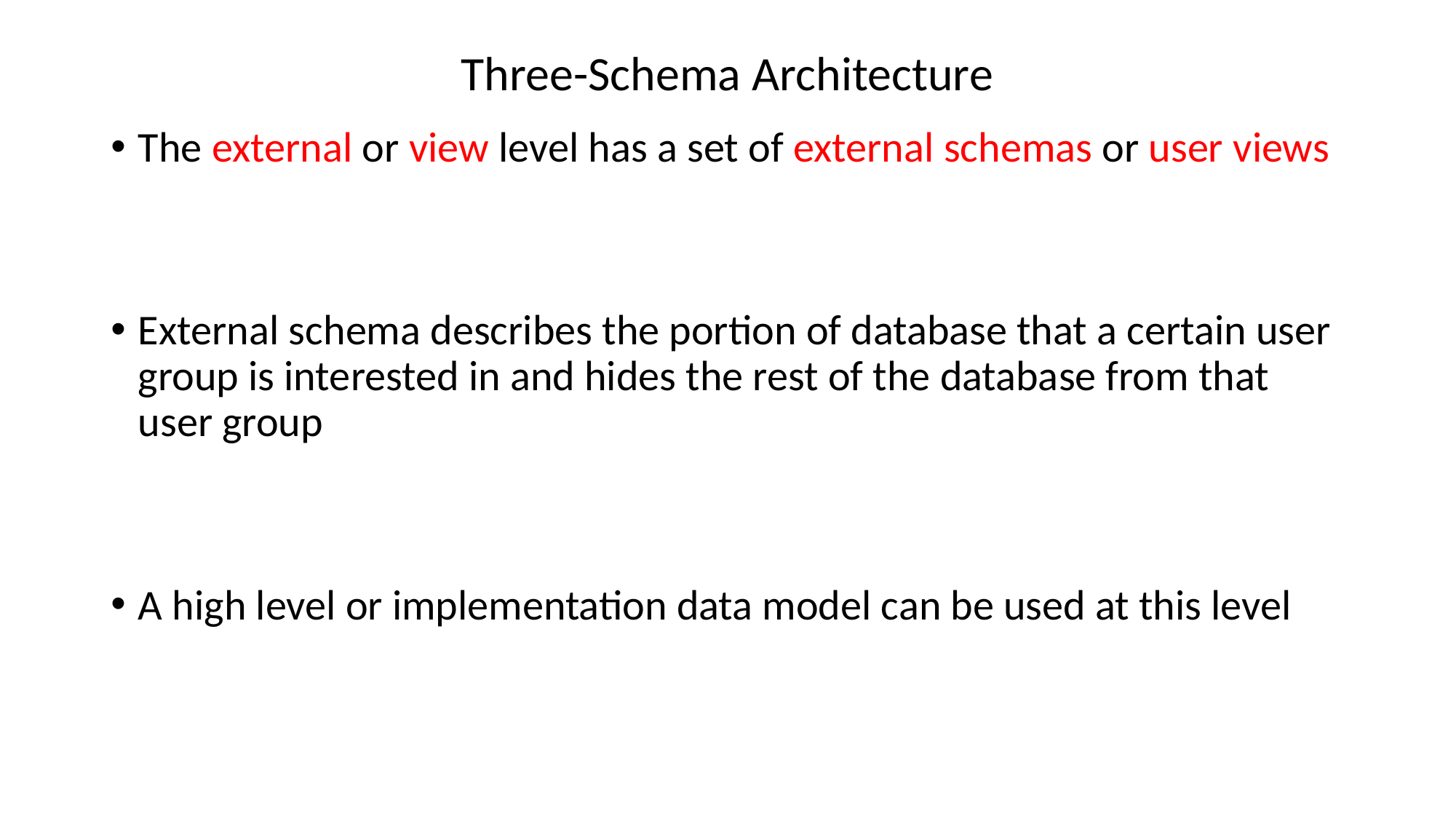

# Three-Schema Architecture
The external or view level has a set of external schemas or user views

External schema describes the portion of database that a certain user group is interested in and hides the rest of the database from that user group

A high level or implementation data model can be used at this level